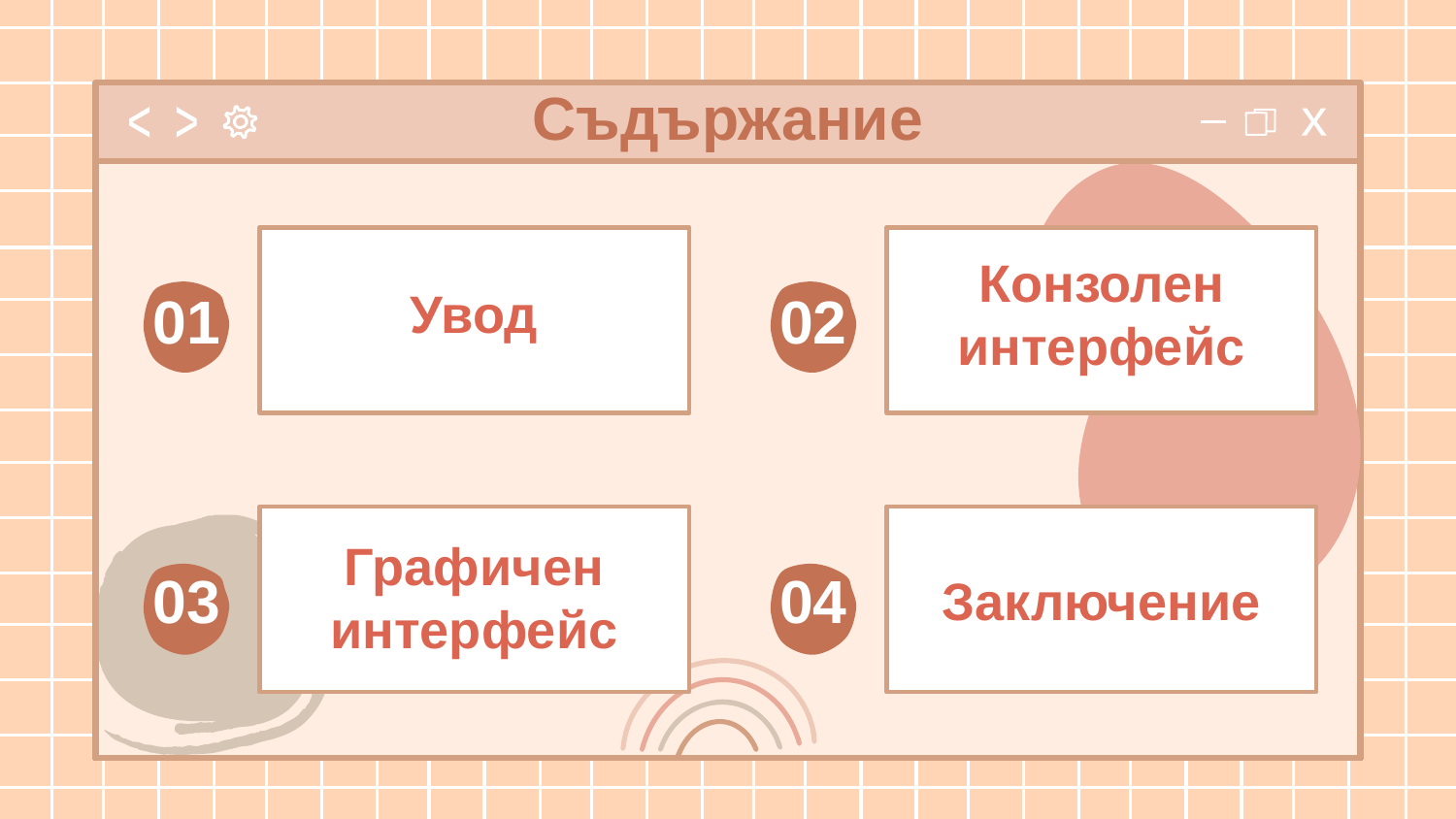

# Съдържание

Увод
Конзолен интерфейс

01
02

Графичен интерфейс
Заключение

03
04